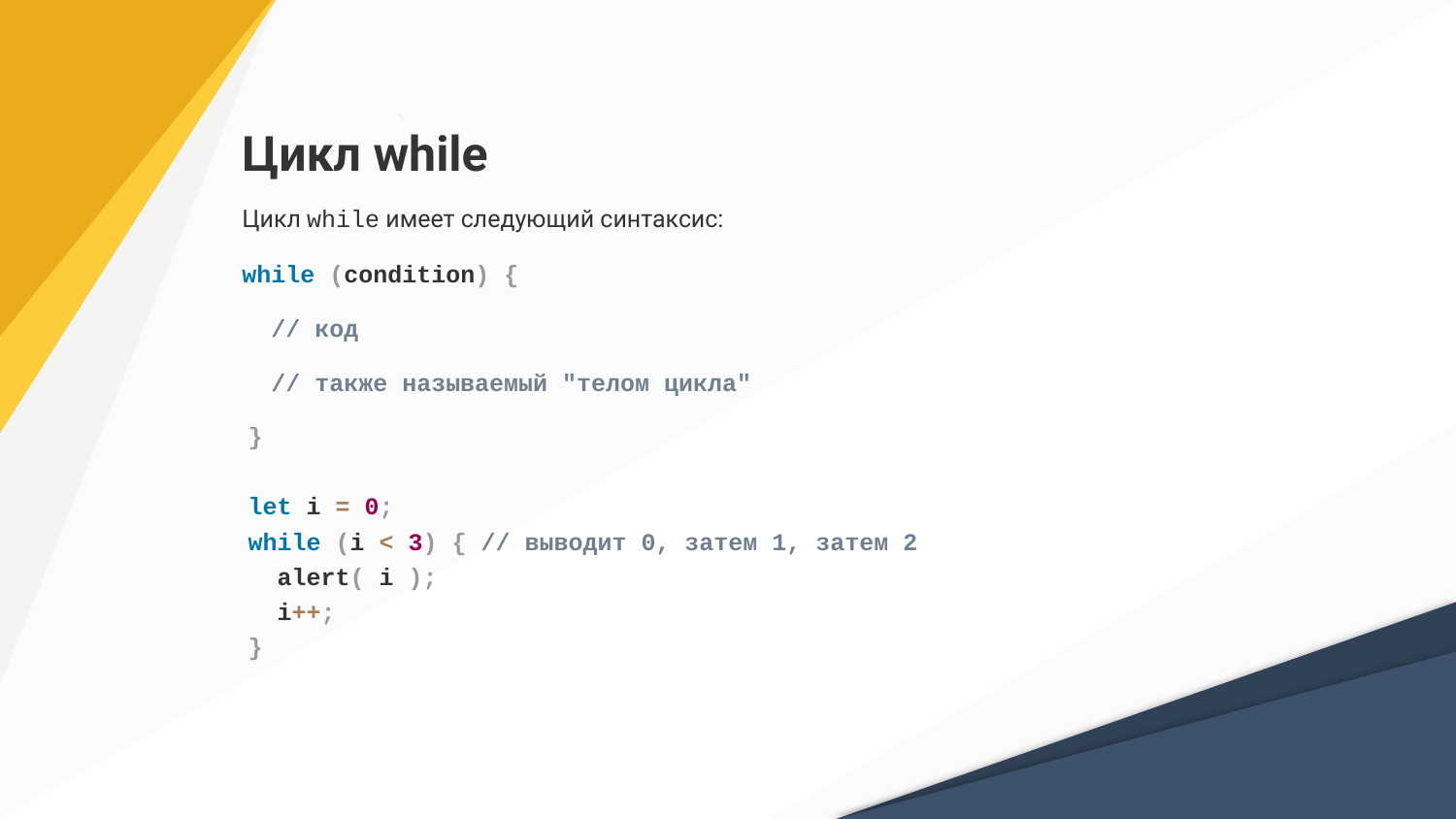

Цикл while
Цикл while имеет следующий синтаксис:
while (condition) {
  // код
  // также называемый "телом цикла"
}

let i = 0;
while (i < 3) { // выводит 0, затем 1, затем 2
  alert( i );
  i++;
}